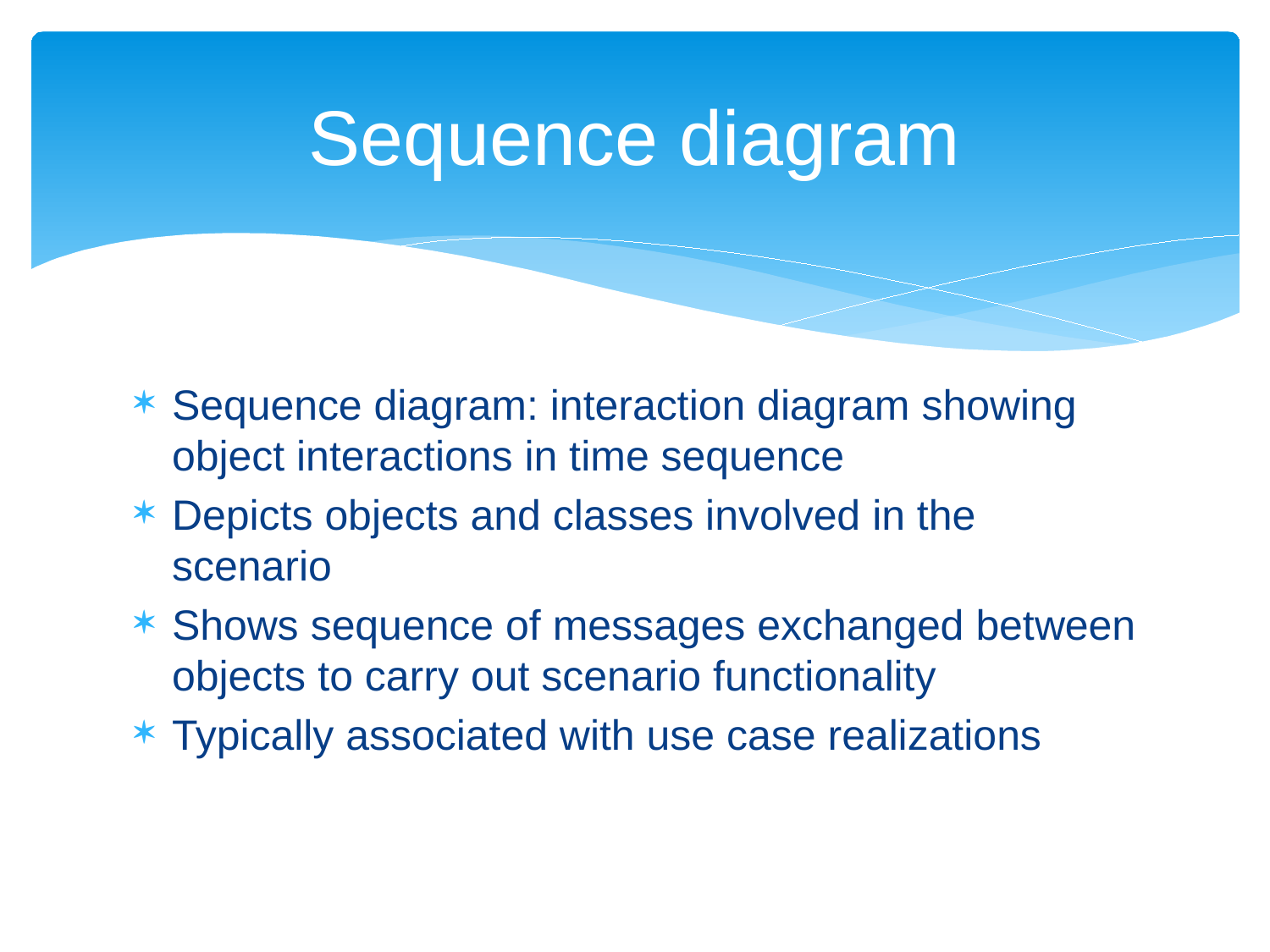

# Sequence diagram
Sequence diagram: interaction diagram showing object interactions in time sequence
Depicts objects and classes involved in the scenario
Shows sequence of messages exchanged between objects to carry out scenario functionality
Typically associated with use case realizations